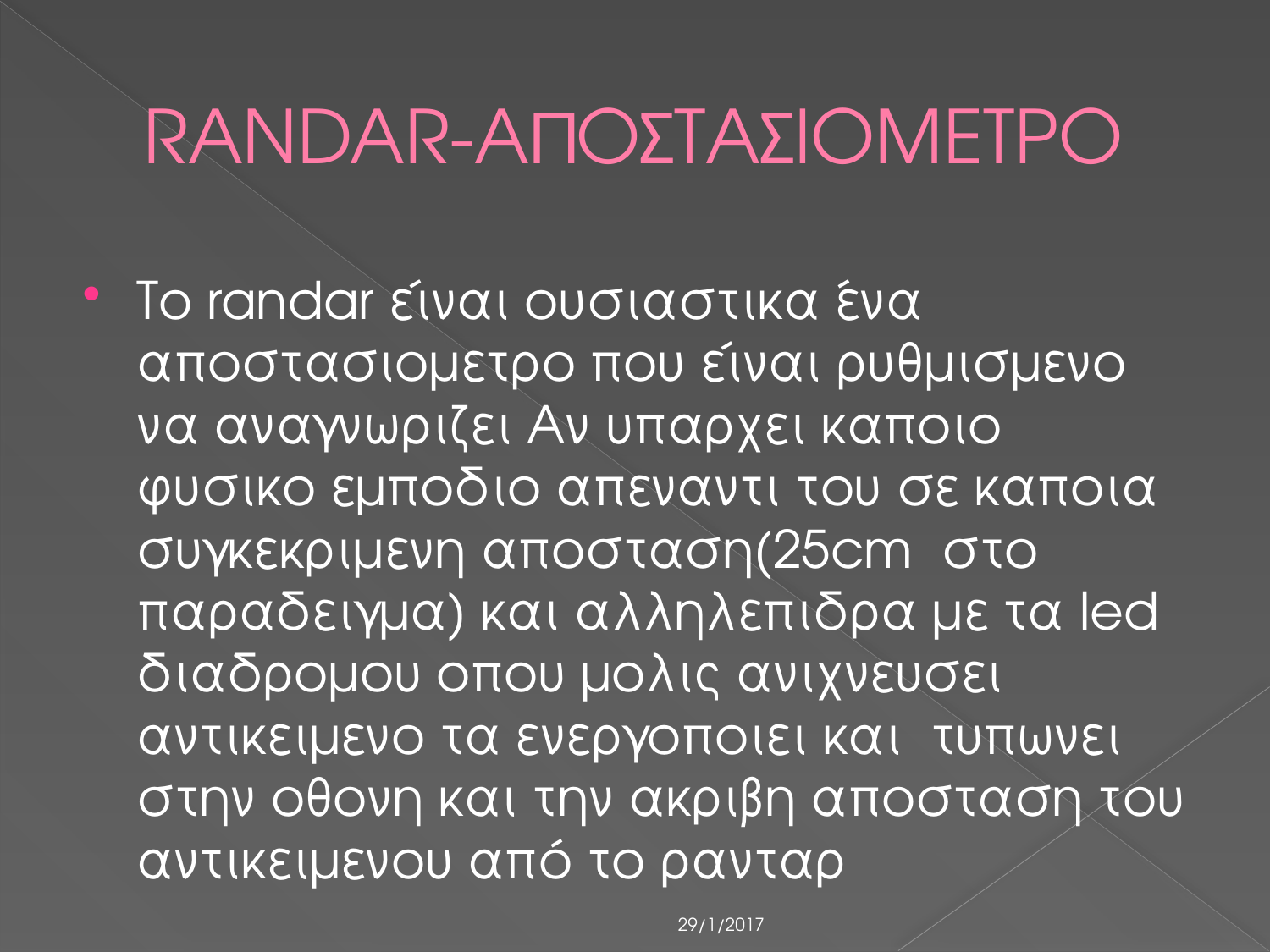

# RANDAR-ΑΠΟΣΤΑΣΙΟΜΕΤΡΟ
Το randar είναι ουσιαστικα ένα αποστασιομετρο που είναι ρυθμισμενο να αναγνωριζει Αν υπαρχει καποιο φυσικο εμποδιο απεναντι του σε καποια συγκεκριμενη αποσταση(25cm  στο παραδειγμα) και αλληλεπιδρα με τα led διαδρομου οπου μολις ανιχνευσει αντικειμενο τα ενεργοποιει και  τυπωνει στην οθονη και την ακριβη αποσταση του αντικειμενου από το ρανταρ
29/1/2017